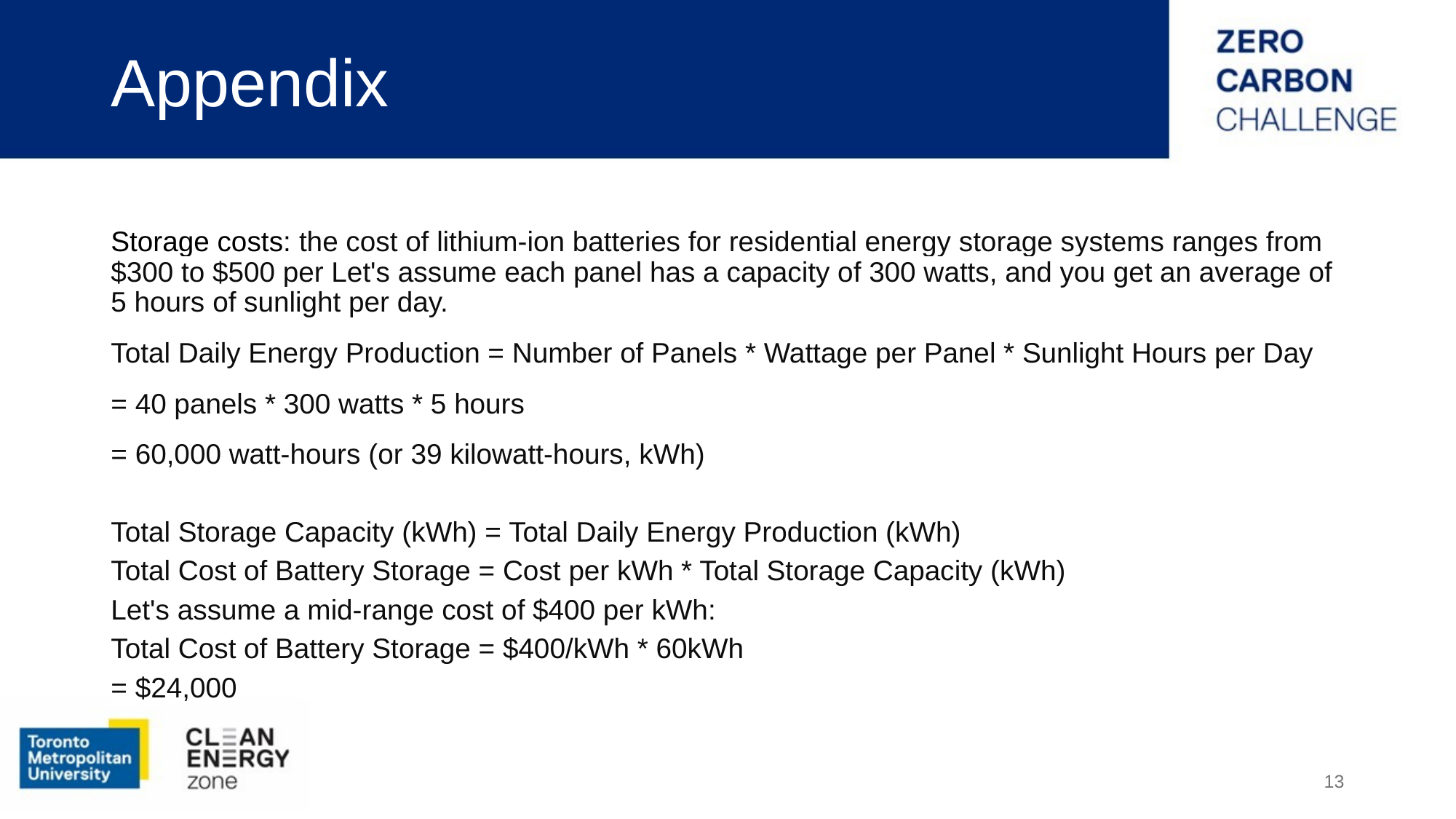

# Appendix

Storage costs: the cost of lithium-ion batteries for residential energy storage systems ranges from $300 to $500 per Let's assume each panel has a capacity of 300 watts, and you get an average of 5 hours of sunlight per day.
Total Daily Energy Production = Number of Panels * Wattage per Panel * Sunlight Hours per Day
= 40 panels * 300 watts * 5 hours
= 60,000 watt-hours (or 39 kilowatt-hours, kWh)

Total Storage Capacity (kWh) = Total Daily Energy Production (kWh)
Total Cost of Battery Storage = Cost per kWh * Total Storage Capacity (kWh)
Let's assume a mid-range cost of $400 per kWh:
Total Cost of Battery Storage = $400/kWh * 60kWh
= $24,000

13